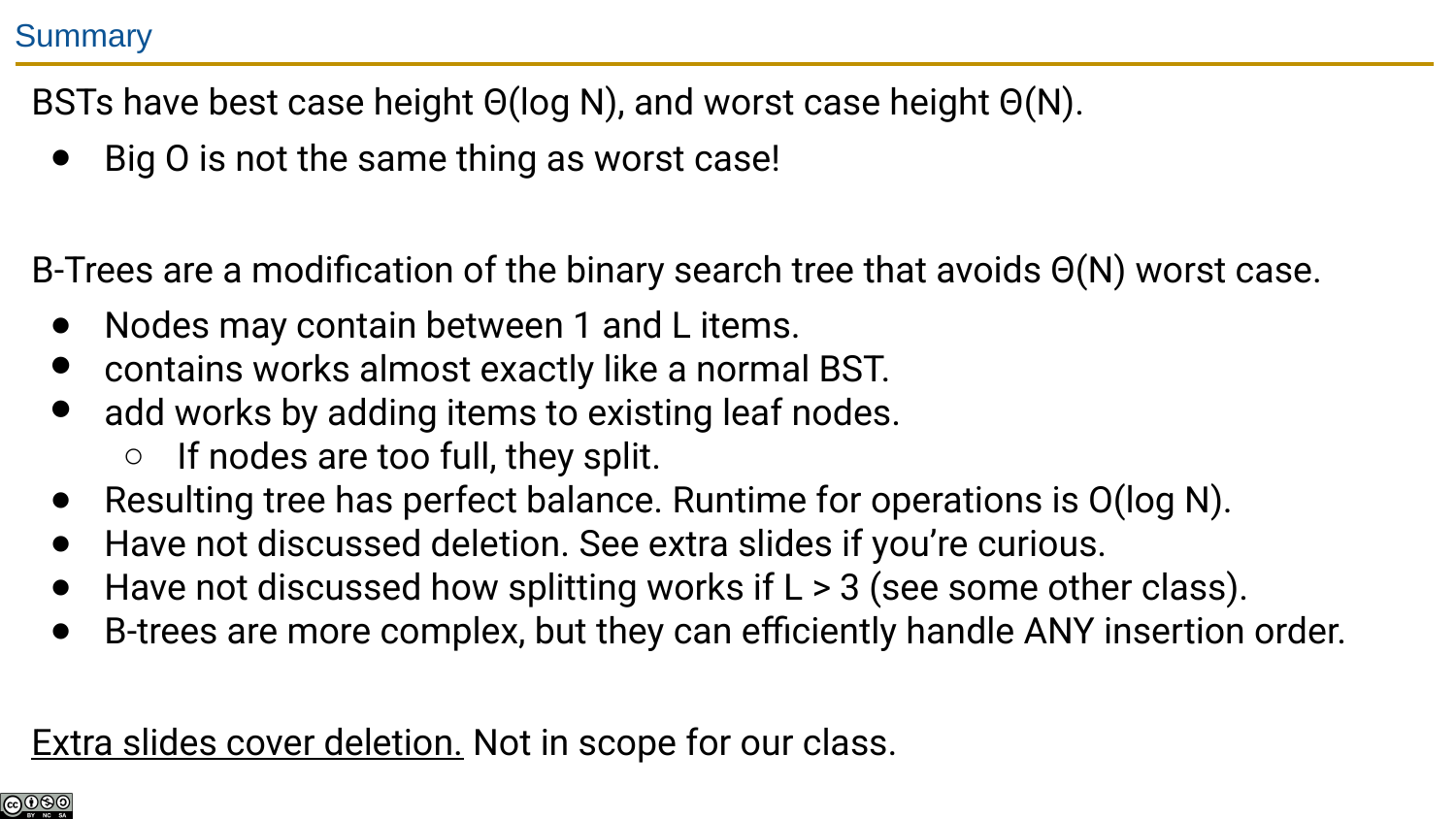

# Summary
BSTs have best case height Θ(log N), and worst case height Θ(N).
Big O is not the same thing as worst case!

B-Trees are a modification of the binary search tree that avoids Θ(N) worst case.
Nodes may contain between 1 and L items.
contains works almost exactly like a normal BST.
add works by adding items to existing leaf nodes.
If nodes are too full, they split.
Resulting tree has perfect balance. Runtime for operations is O(log N).
Have not discussed deletion. See extra slides if you’re curious.
Have not discussed how splitting works if L > 3 (see some other class).
B-trees are more complex, but they can efficiently handle ANY insertion order.

Extra slides cover deletion. Not in scope for our class.